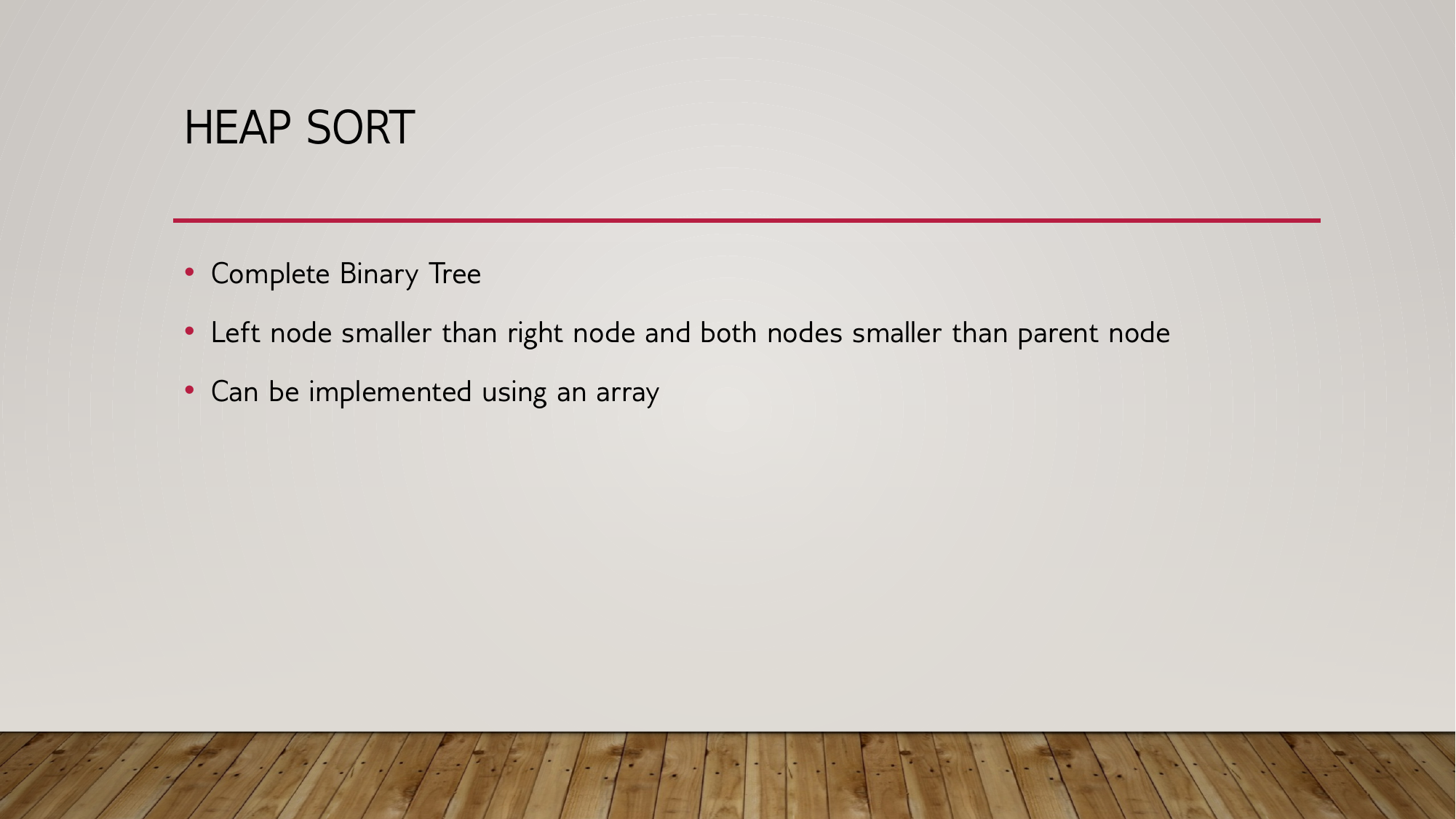

# Heap Sort
Complete Binary Tree
Left node smaller than right node and both nodes smaller than parent node
Can be implemented using an array